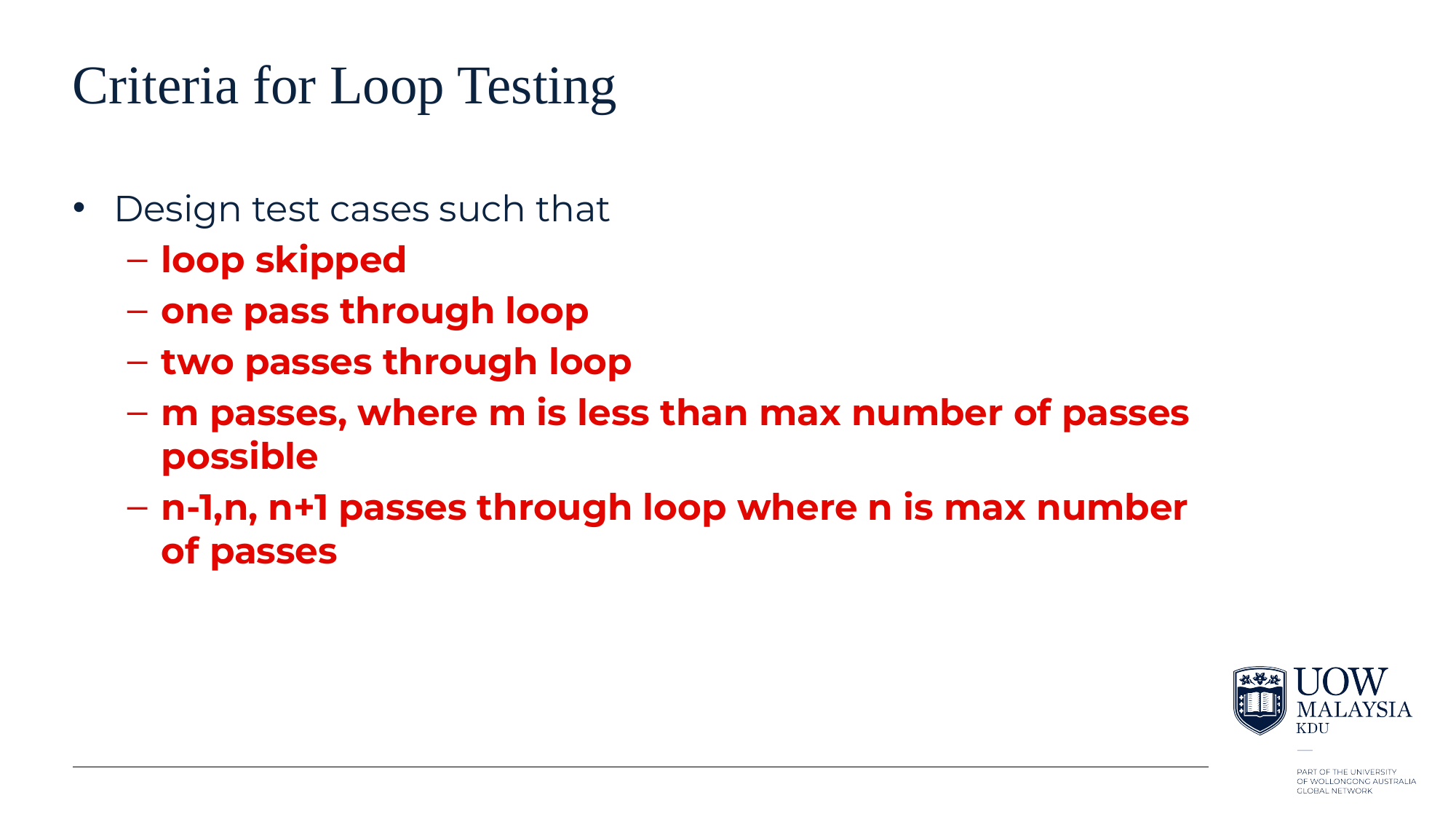

# Criteria for Loop Testing
Design test cases such that
loop skipped
one pass through loop
two passes through loop
m passes, where m is less than max number of passes possible
n-1,n, n+1 passes through loop where n is max number of passes